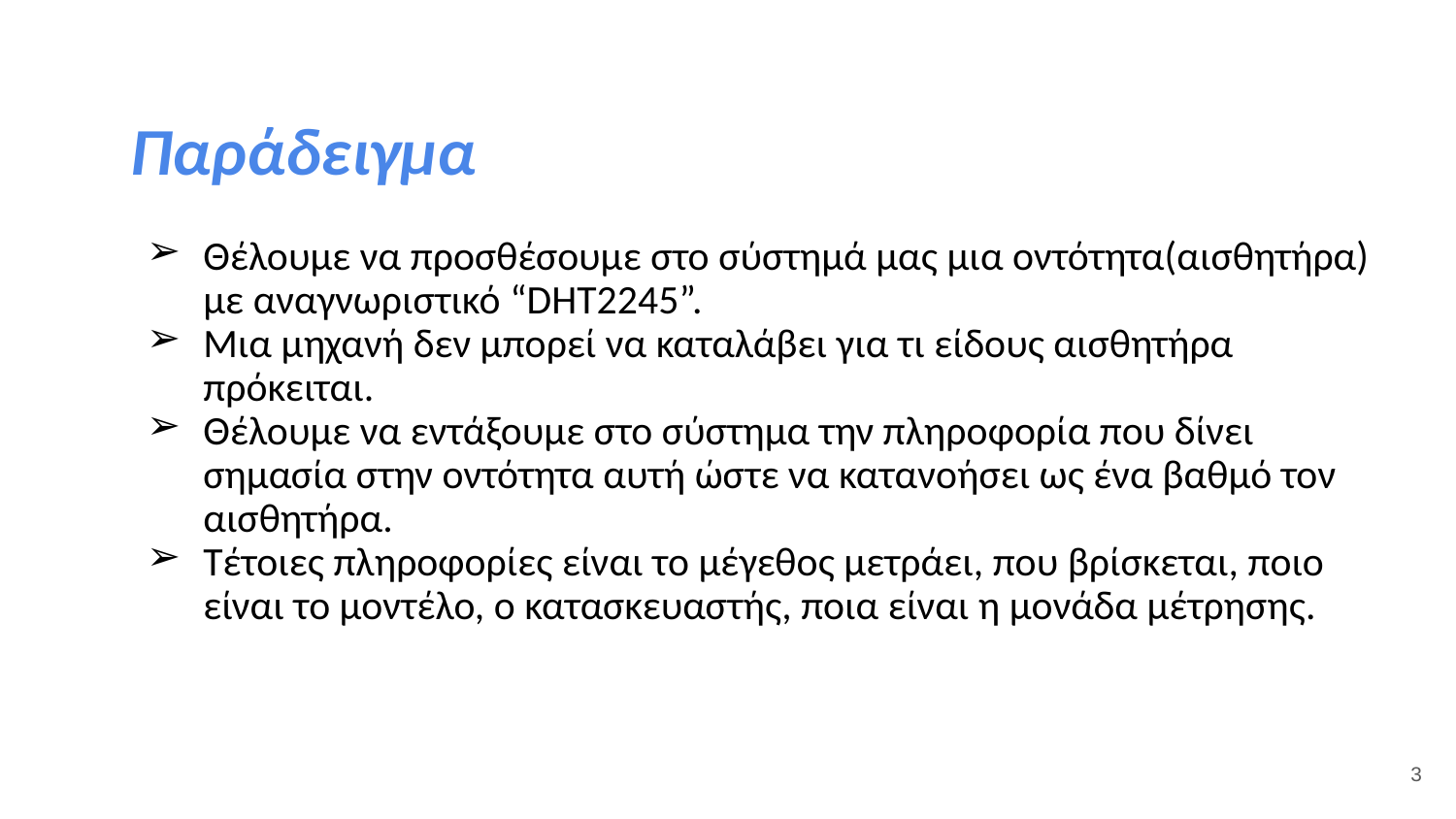

# Παράδειγμα
Θέλουμε να προσθέσουμε στο σύστημά μας μια οντότητα(αισθητήρα) με αναγνωριστικό “DHT2245”.
Μια μηχανή δεν μπορεί να καταλάβει για τι είδους αισθητήρα πρόκειται.
Θέλουμε να εντάξουμε στο σύστημα την πληροφορία που δίνει σημασία στην οντότητα αυτή ώστε να κατανοήσει ως ένα βαθμό τον αισθητήρα.
Τέτοιες πληροφορίες είναι το μέγεθος μετράει, που βρίσκεται, ποιο είναι το μοντέλο, ο κατασκευαστής, ποια είναι η μονάδα μέτρησης.
3